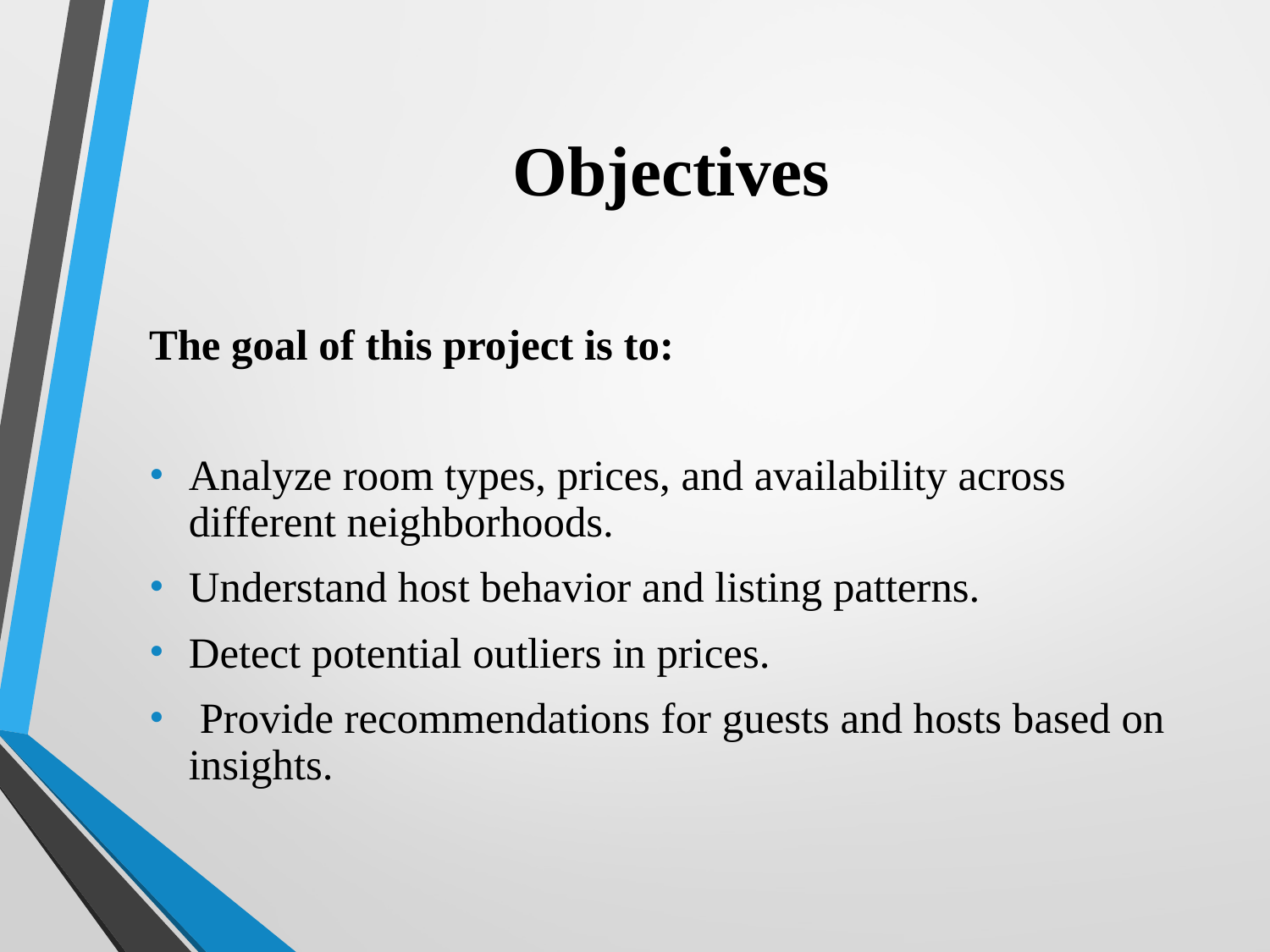

# Objectives
The goal of this project is to:

Analyze room types, prices, and availability across different neighborhoods.
Understand host behavior and listing patterns.
Detect potential outliers in prices.
 Provide recommendations for guests and hosts based on insights.